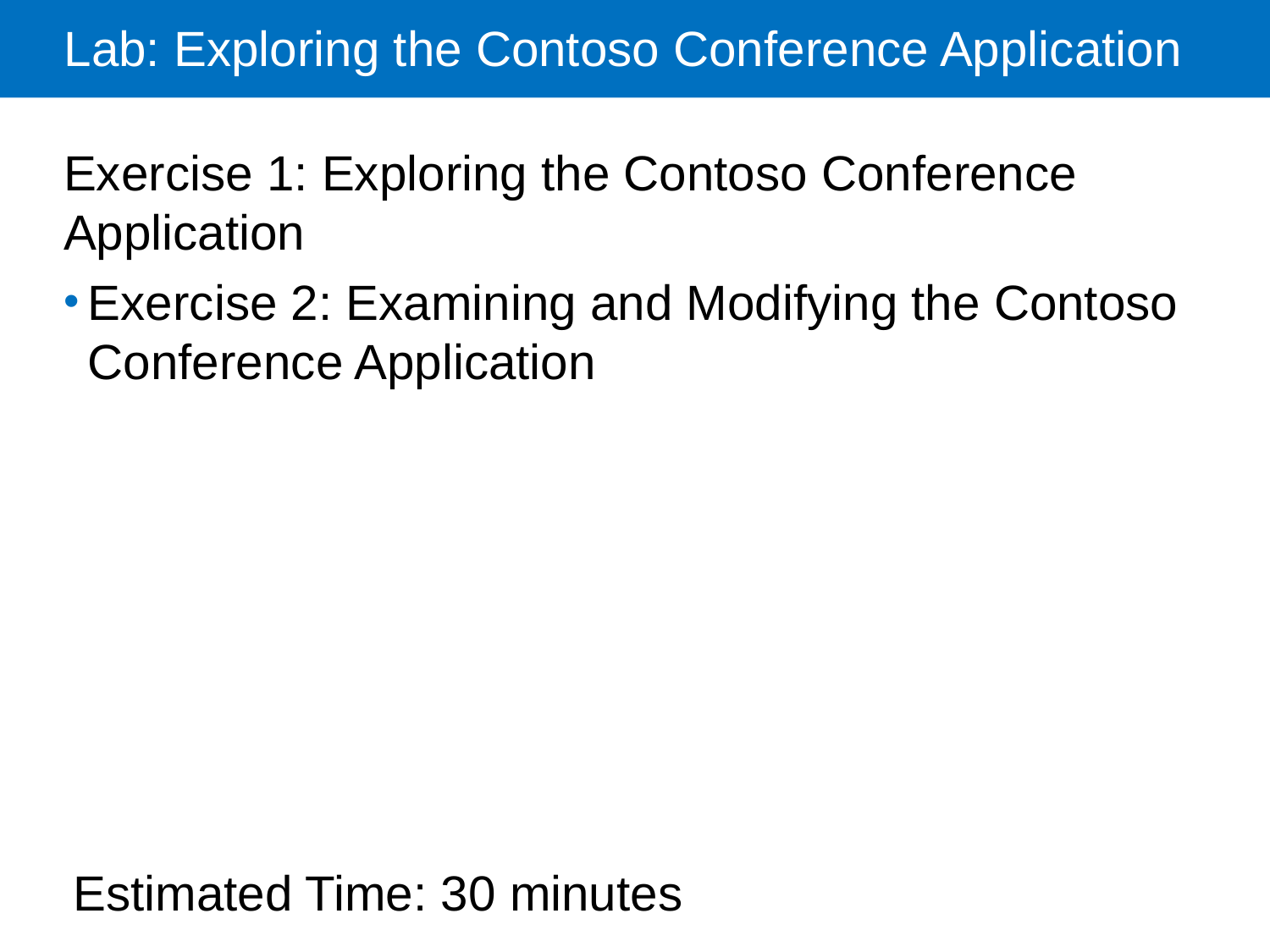

# Lab: Exploring the Contoso Conference Application
Exercise 1: Exploring the Contoso Conference Application
Exercise 2: Examining and Modifying the Contoso Conference Application
Estimated Time: 30 minutes